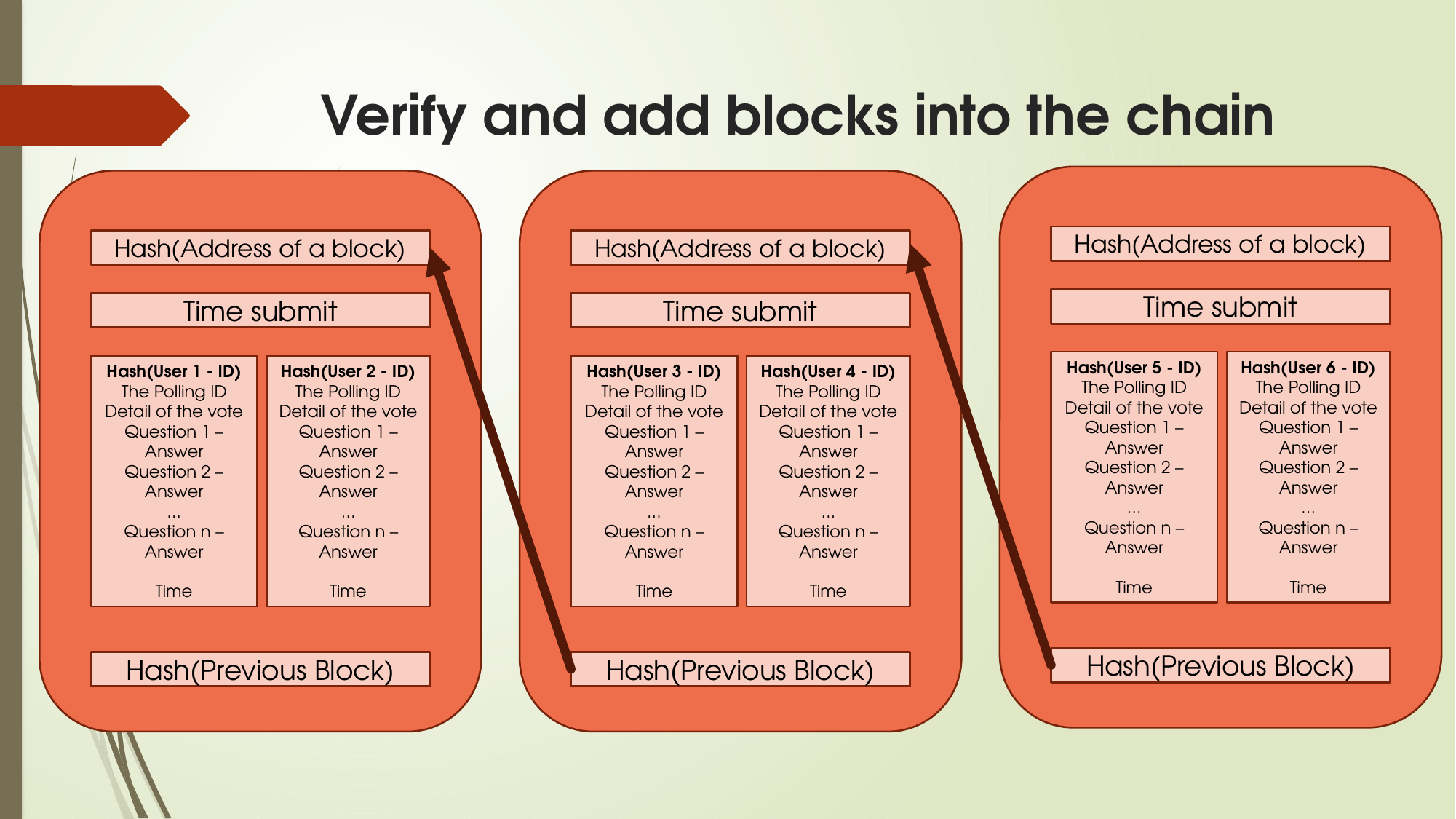

# Verify and add blocks into the chain

Hash(Address of a block)
Time submit
Hash(User 6 - ID)
The Polling ID
Detail of the vote
Question 1 – Answer
Question 2 – Answer
…
Question n – Answer

Time
Hash(User 5 - ID)
The Polling ID
Detail of the vote
Question 1 – Answer
Question 2 – Answer
…
Question n – Answer

Time
Hash(Previous Block)

Hash(Address of a block)
Time submit
Hash(User 2 - ID)
The Polling ID
Detail of the vote
Question 1 – Answer
Question 2 – Answer
…
Question n – Answer

Time
Hash(User 1 - ID)
The Polling ID
Detail of the vote
Question 1 – Answer
Question 2 – Answer
…
Question n – Answer

Time
Hash(Previous Block)

Hash(Address of a block)
Time submit
Hash(User 4 - ID)
The Polling ID
Detail of the vote
Question 1 – Answer
Question 2 – Answer
…
Question n – Answer

Time
Hash(User 3 - ID)
The Polling ID
Detail of the vote
Question 1 – Answer
Question 2 – Answer
…
Question n – Answer

Time
Hash(Previous Block)